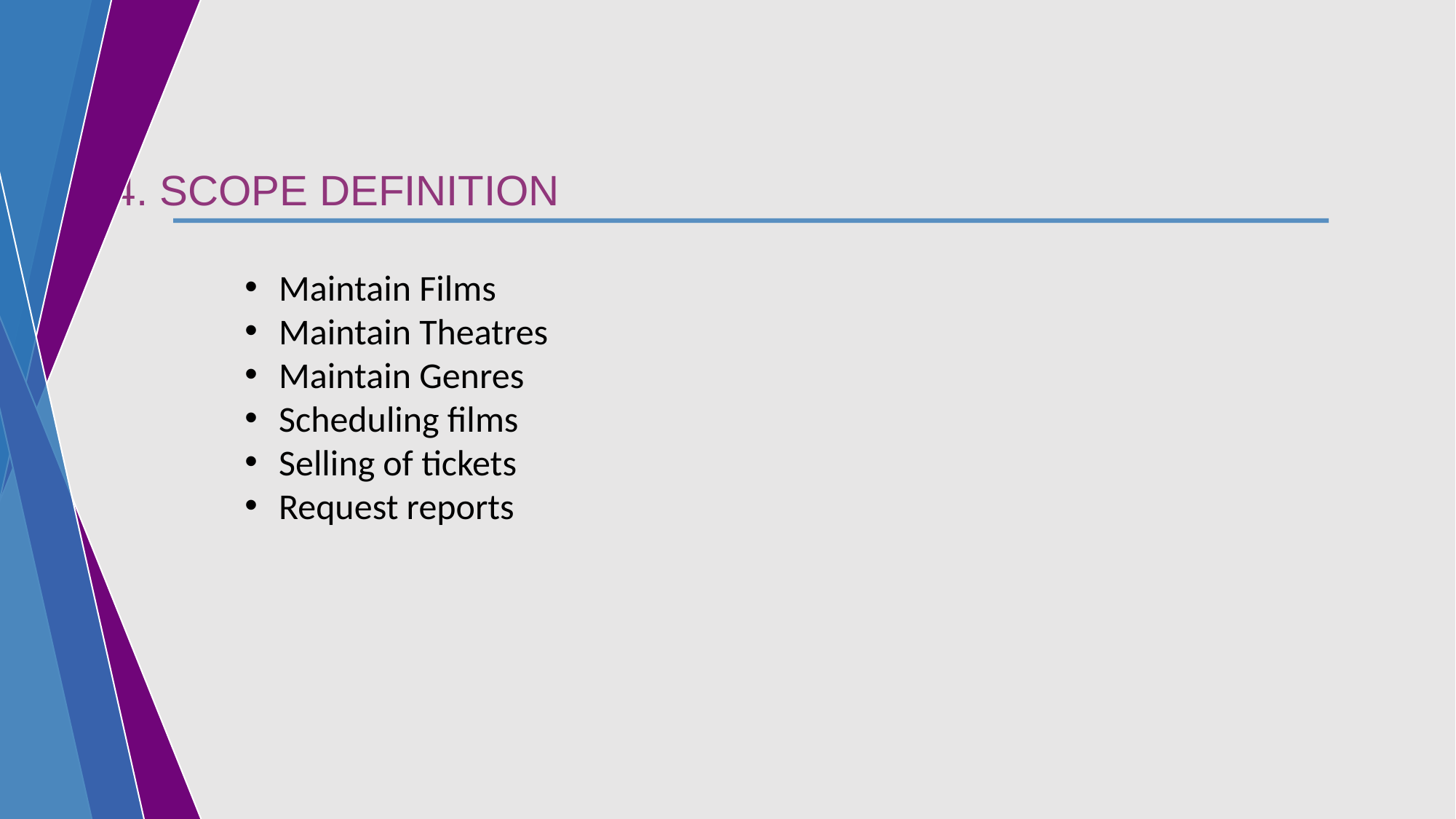

4. SCOPE DEFINITION

Maintain Films
Maintain Theatres
Maintain Genres
Scheduling films
Selling of tickets
Request reports